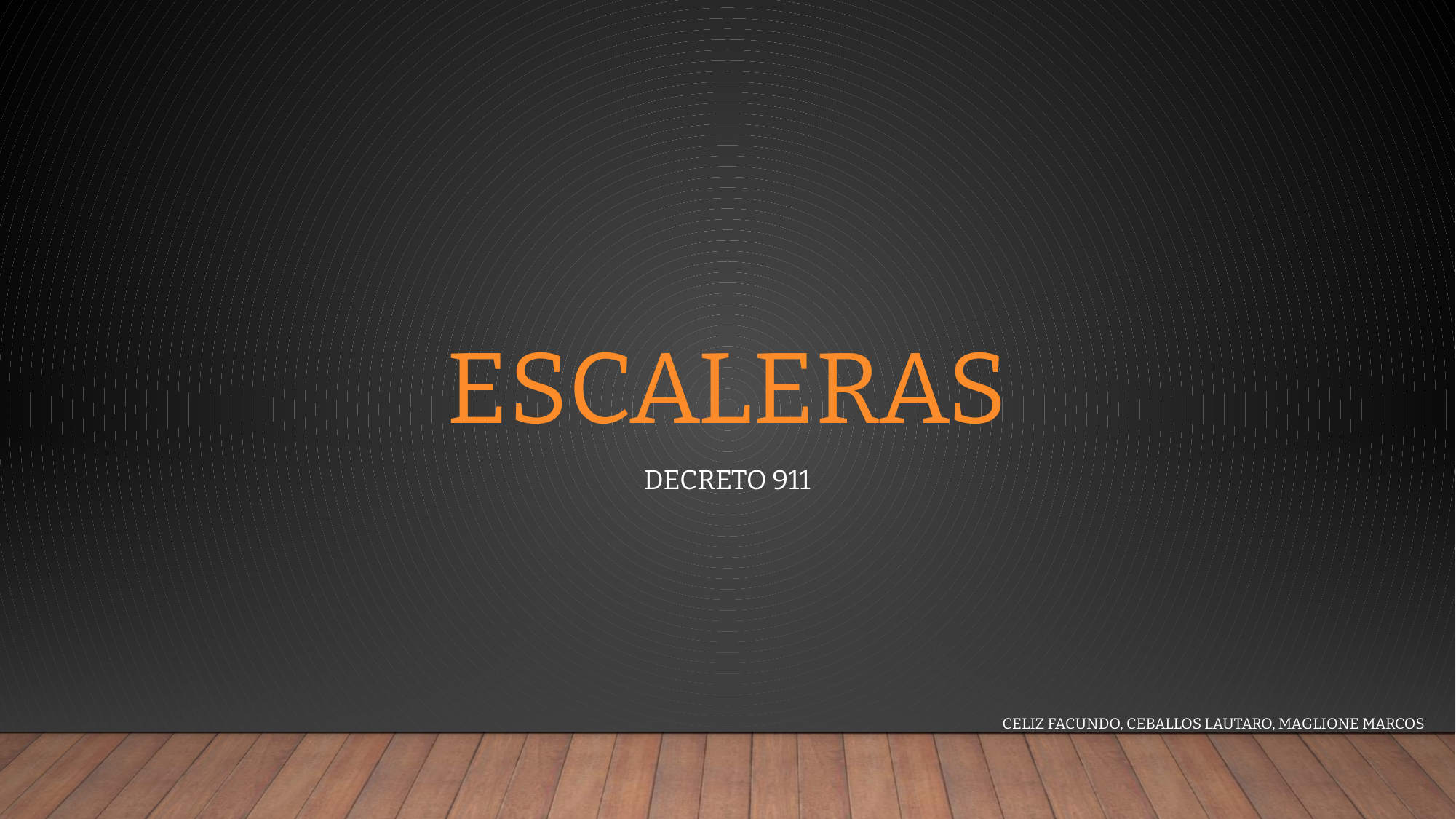

# escaleras
Decreto 911
CELIZ FACUNDO, CEBALLOS LAUTARO, MAGLIONE MARCOS